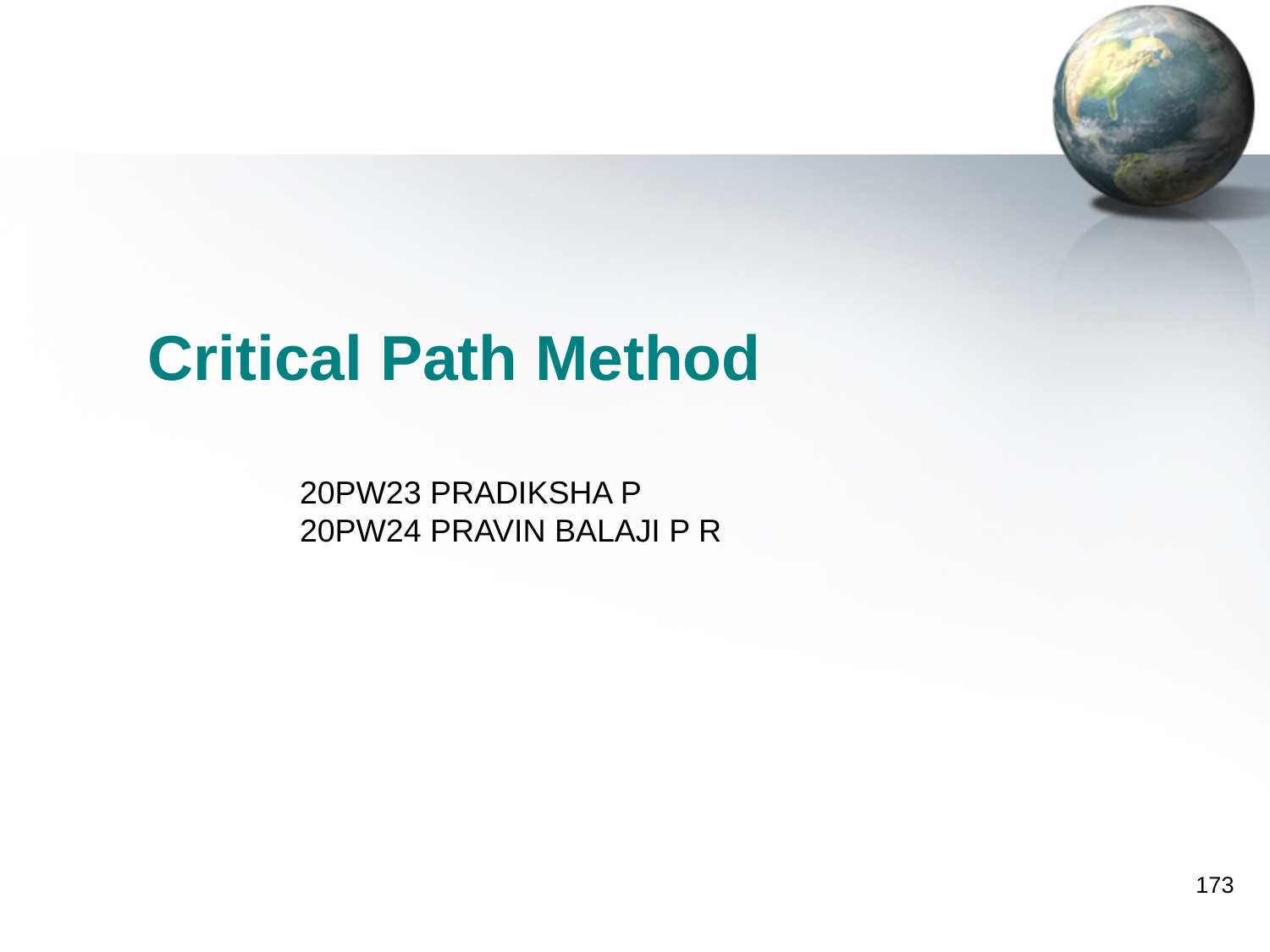

# Critical Path Method
20PW23 PRADIKSHA P
20PW24 PRAVIN BALAJI P R

173